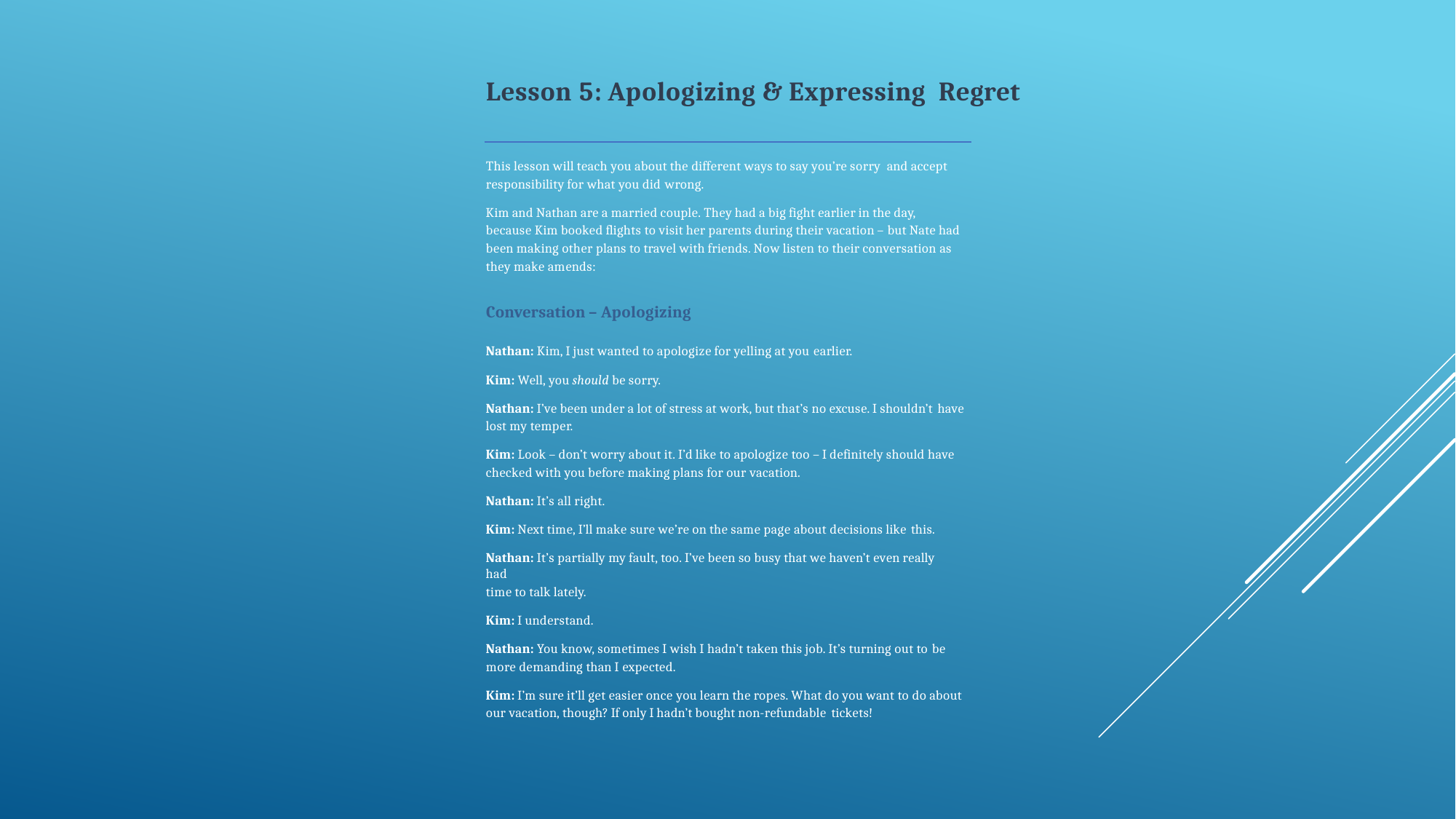

Lesson 5: Apologizing & Expressing  Regret

This lesson will teach you about the different ways to say you’re sorry  and accept responsibility for what you did wrong.
Kim and Nathan are a married couple. They had a big fight earlier in the day,  because Kim booked flights to visit her parents during their vacation – but Nate had  been making other plans to travel with friends. Now listen to their conversation as  they make amends:

Conversation – Apologizing

Nathan: Kim, I just wanted to apologize for yelling at you earlier.
Kim: Well, you should be sorry.
Nathan: I’ve been under a lot of stress at work, but that’s no excuse. I shouldn’t have
lost my temper.
Kim: Look – don’t worry about it. I’d like to apologize too – I definitely should have  checked with you before making plans for our vacation.
Nathan: It’s all right.
Kim: Next time, I’ll make sure we’re on the same page about decisions like this.
Nathan: It’s partially my fault, too. I’ve been so busy that we haven’t even really had
time to talk lately.
Kim: I understand.
Nathan: You know, sometimes I wish I hadn’t taken this job. It’s turning out to be
more demanding than I expected.
Kim: I’m sure it’ll get easier once you learn the ropes. What do you want to do about  our vacation, though? If only I hadn’t bought non-refundable tickets!